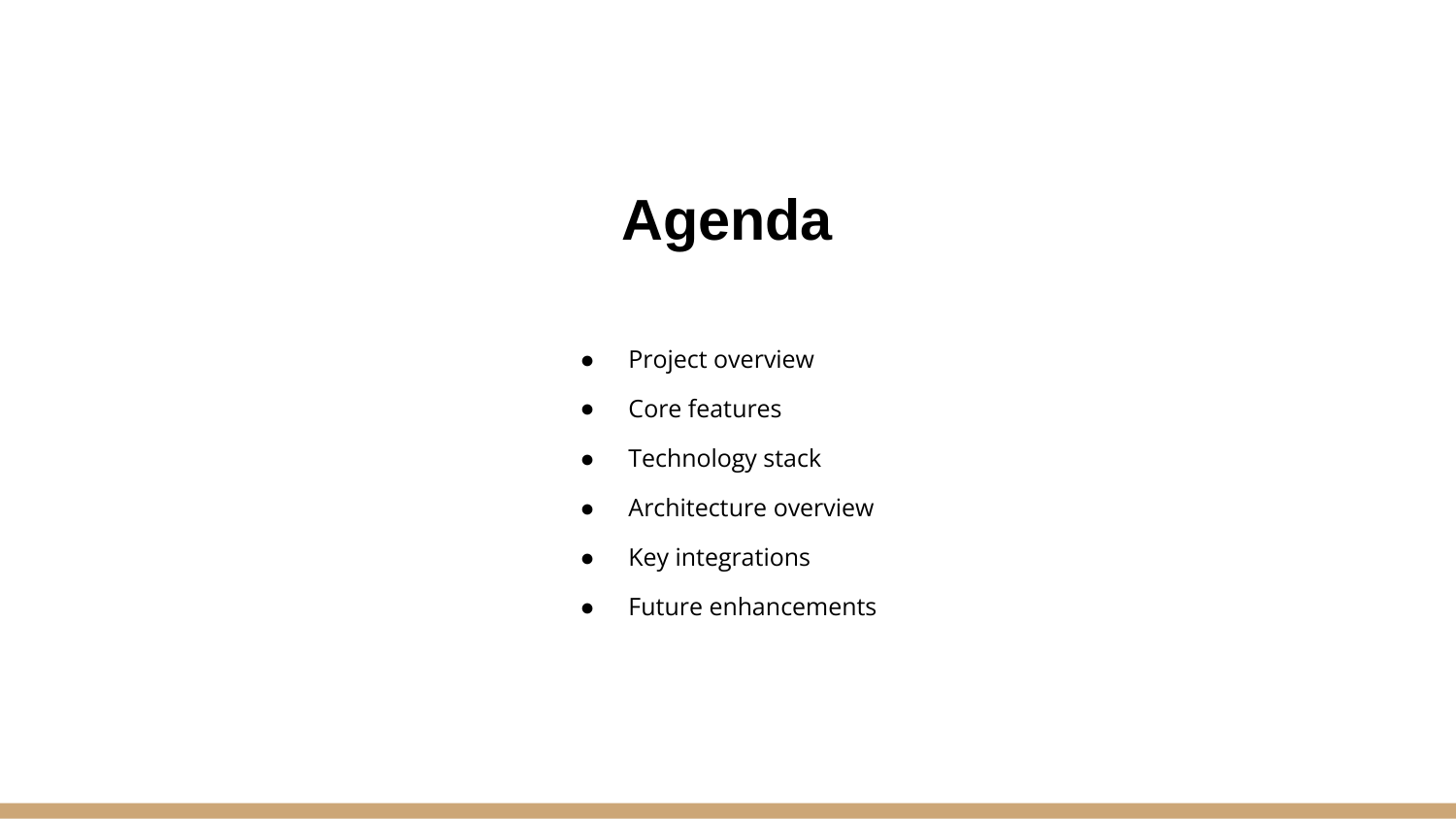

# Agenda
Project overview
Core features
Technology stack
Architecture overview
Key integrations
Future enhancements